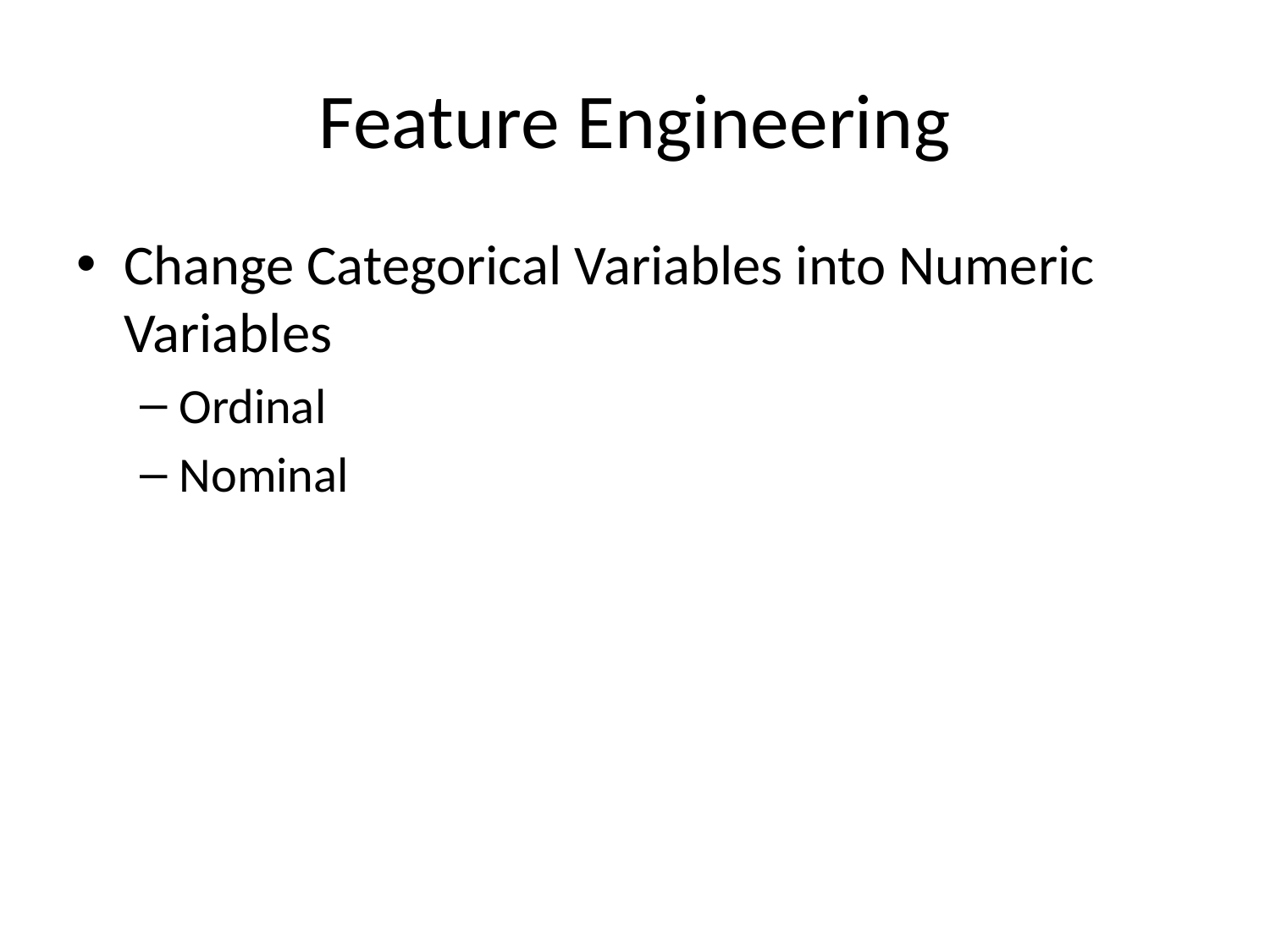

# Feature Engineering
Change Categorical Variables into Numeric Variables
Ordinal
Nominal